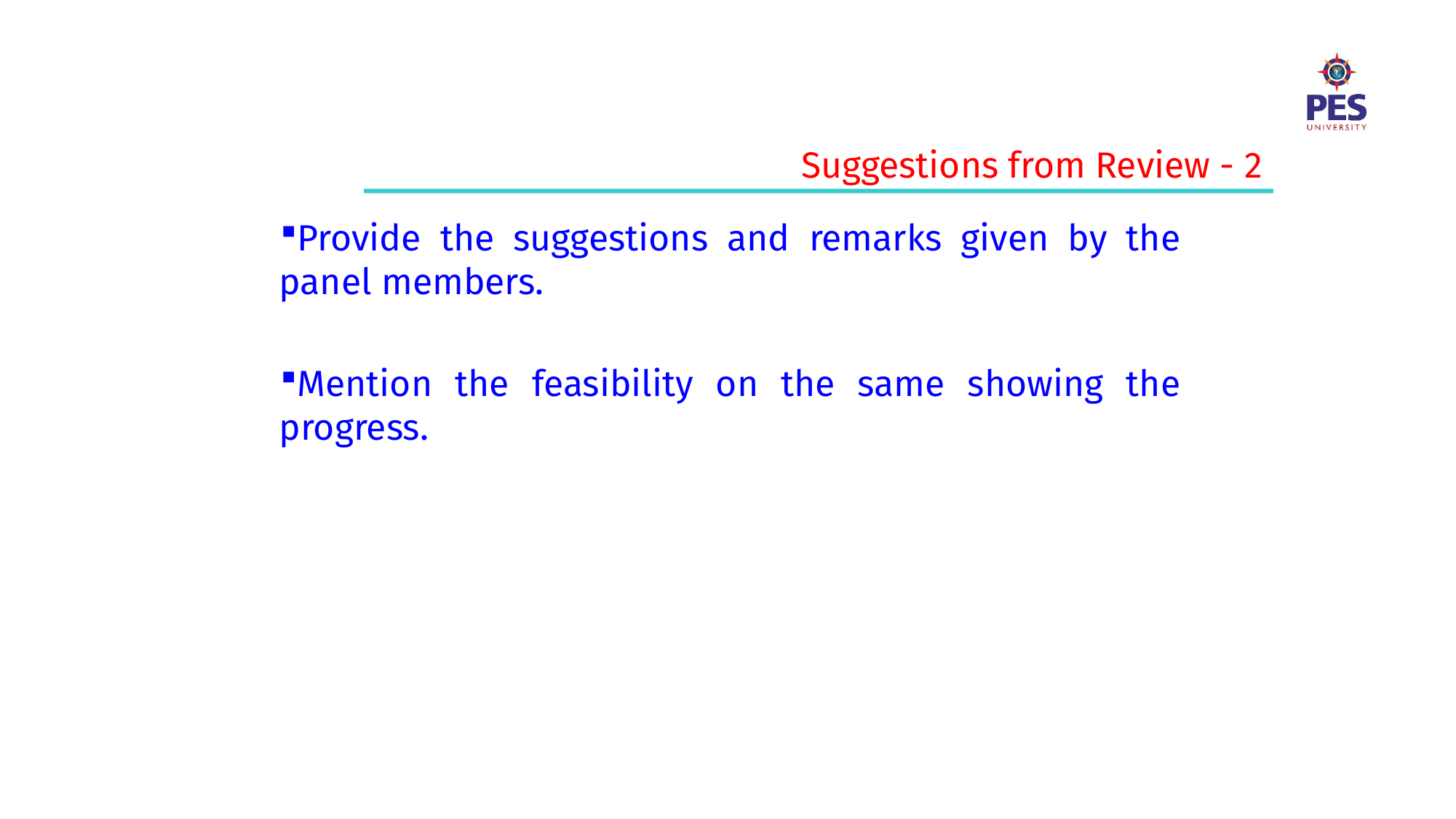

Suggestions from Review - 2

Provide the suggestions and remarks given by the panel members.

Mention the feasibility on the same showing the progress.